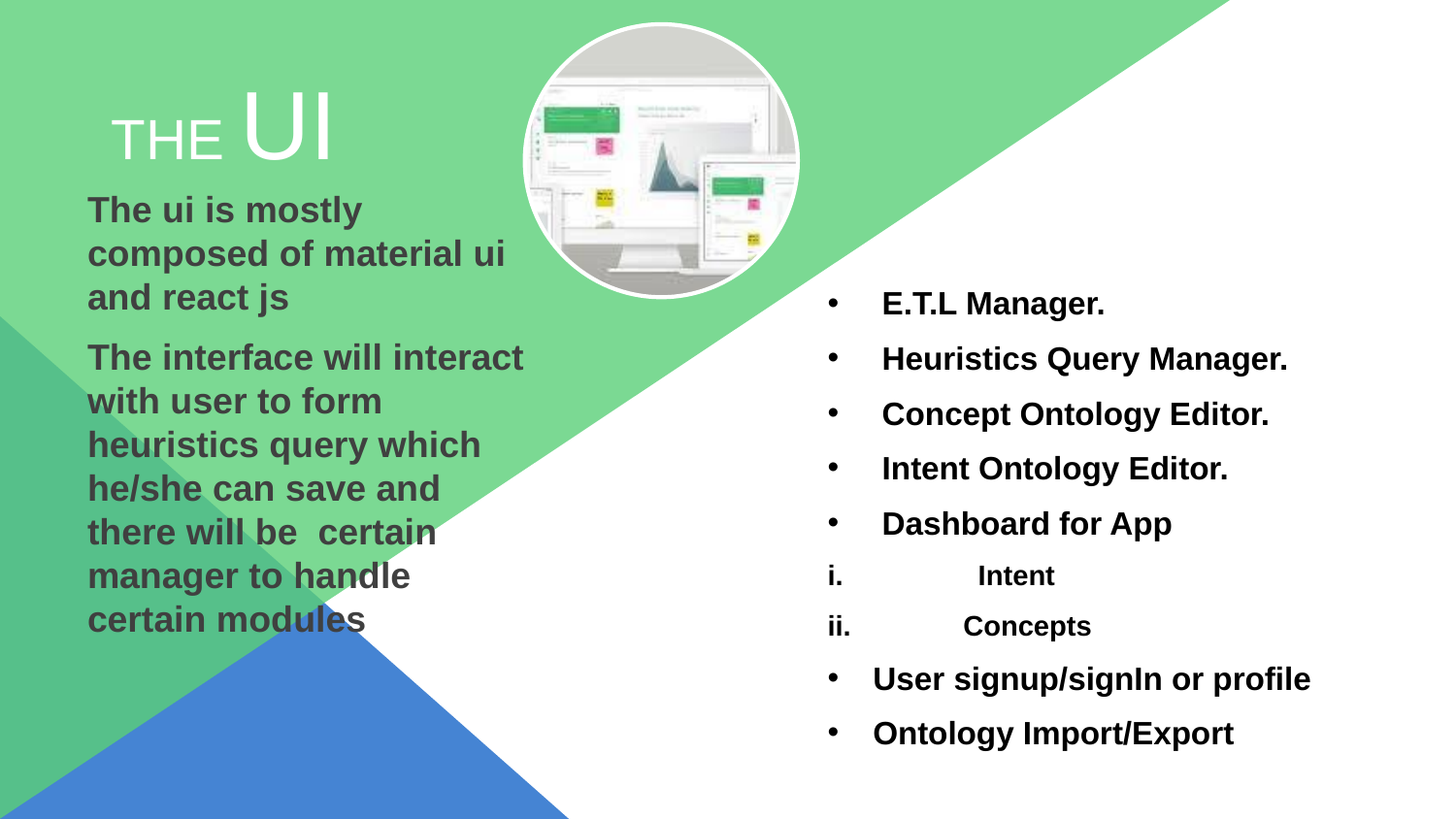

# The ui

The ui is mostly composed of material ui and react js
The interface will interact with user to form  heuristics query which he/she can save and there will be  certain manager to handle certain modules
E.T.L Manager.
Heuristics Query Manager.
Concept Ontology Editor.
Intent Ontology Editor.
Dashboard for App
            Intent
         Concepts
User signup/signIn or profile
Ontology Import/Export